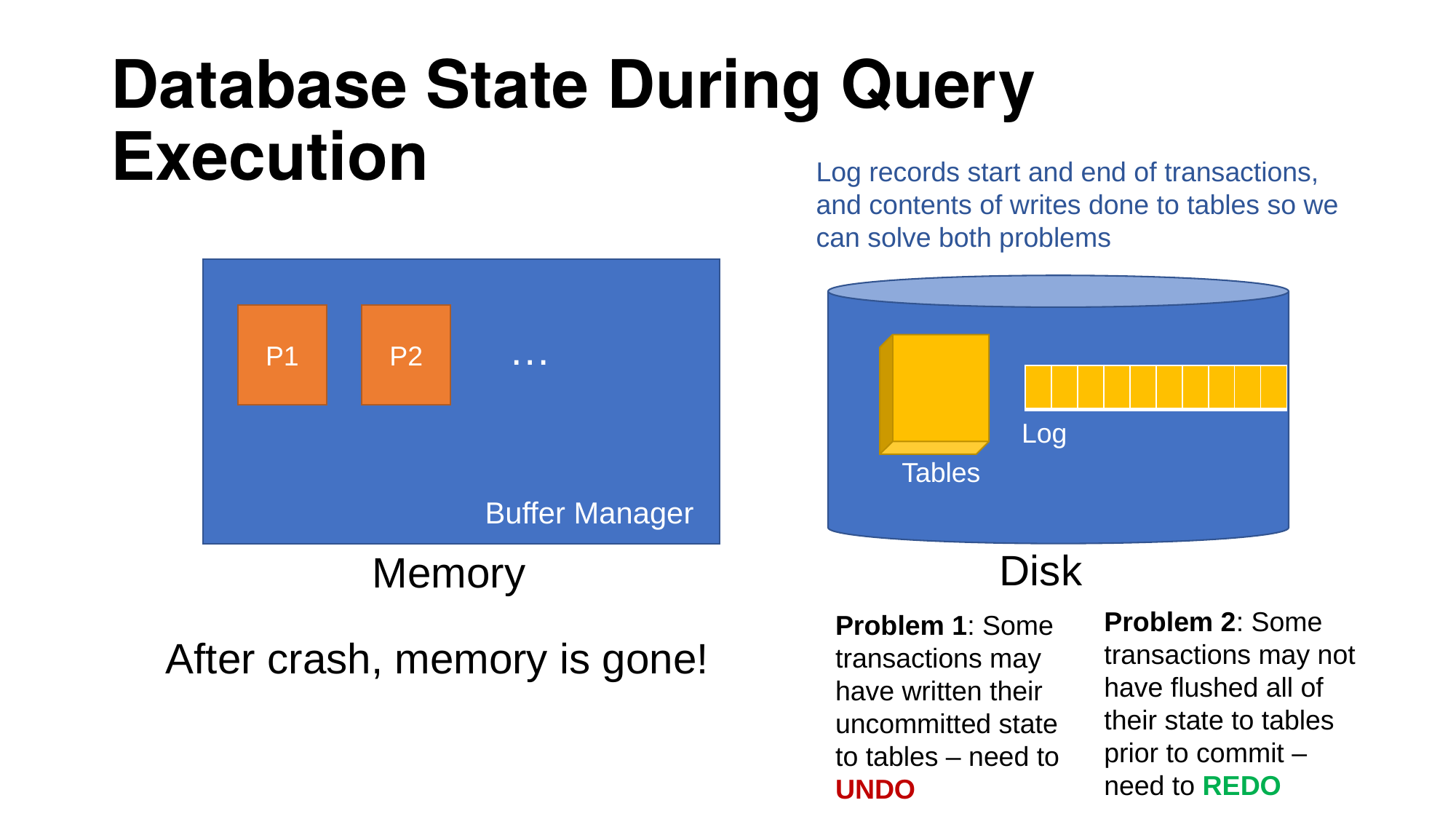

# Database State During Query Execution
Log records start and end of transactions, and contents of writes done to tables so we can solve both problems

P1
P2
…

|  |  |  |  |  |  |  |  |  |  |
| --- | --- | --- | --- | --- | --- | --- | --- | --- | --- |
Log
Tables
Buffer Manager
Disk
Memory
Problem 2: Some transactions may not have flushed all of their state to tables prior to commit – need to REDO
Problem 1: Some transactions may have written their uncommitted state to tables – need to UNDO
After crash, memory is gone!